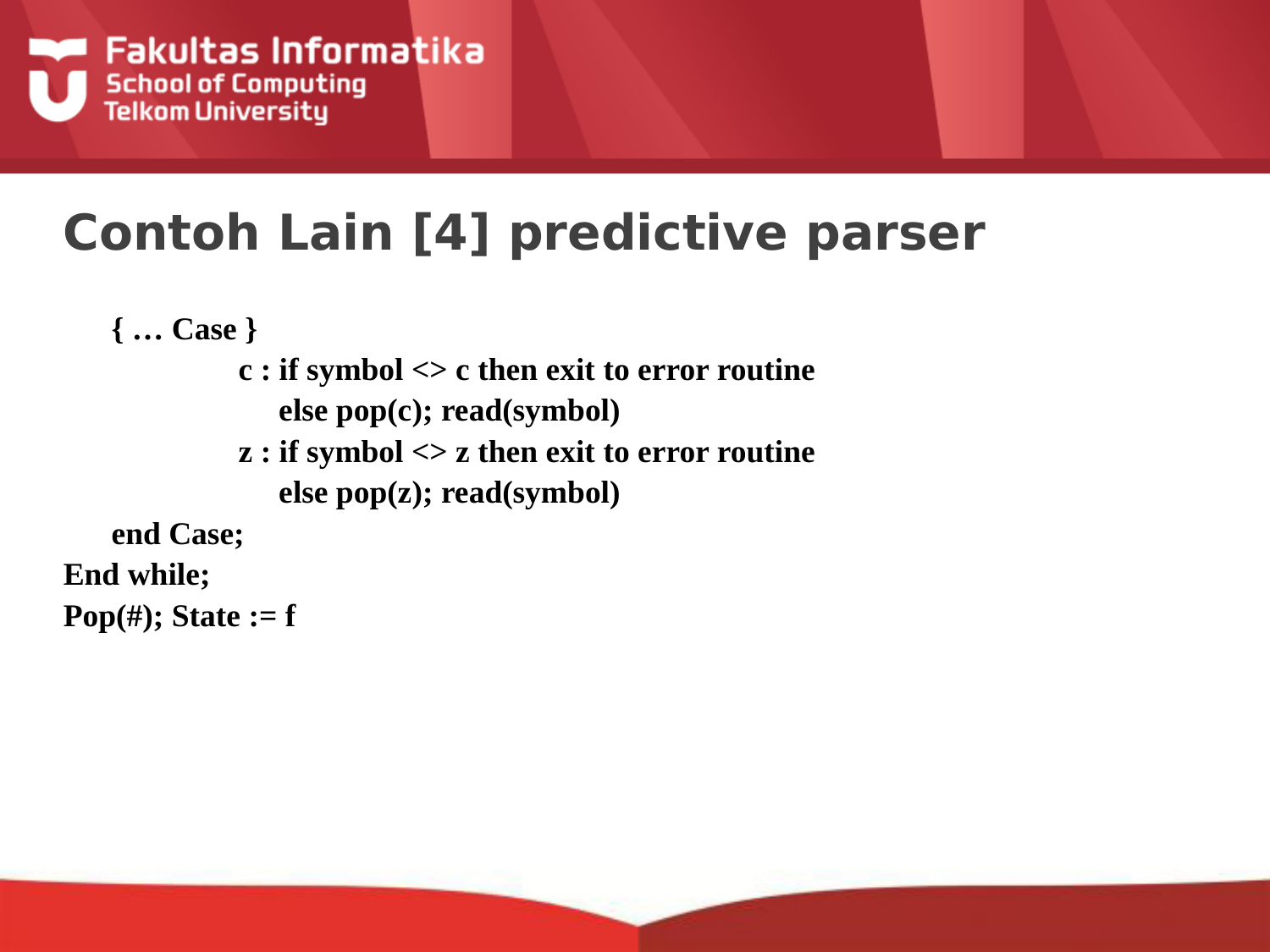

# Contoh Lain [4] predictive parser
	{ … Case }
		c : if symbol <> c then exit to error routine
		     else pop(c); read(symbol)
		z : if symbol <> z then exit to error routine
		     else pop(z); read(symbol)
	end Case;
End while;
Pop(#); State := f